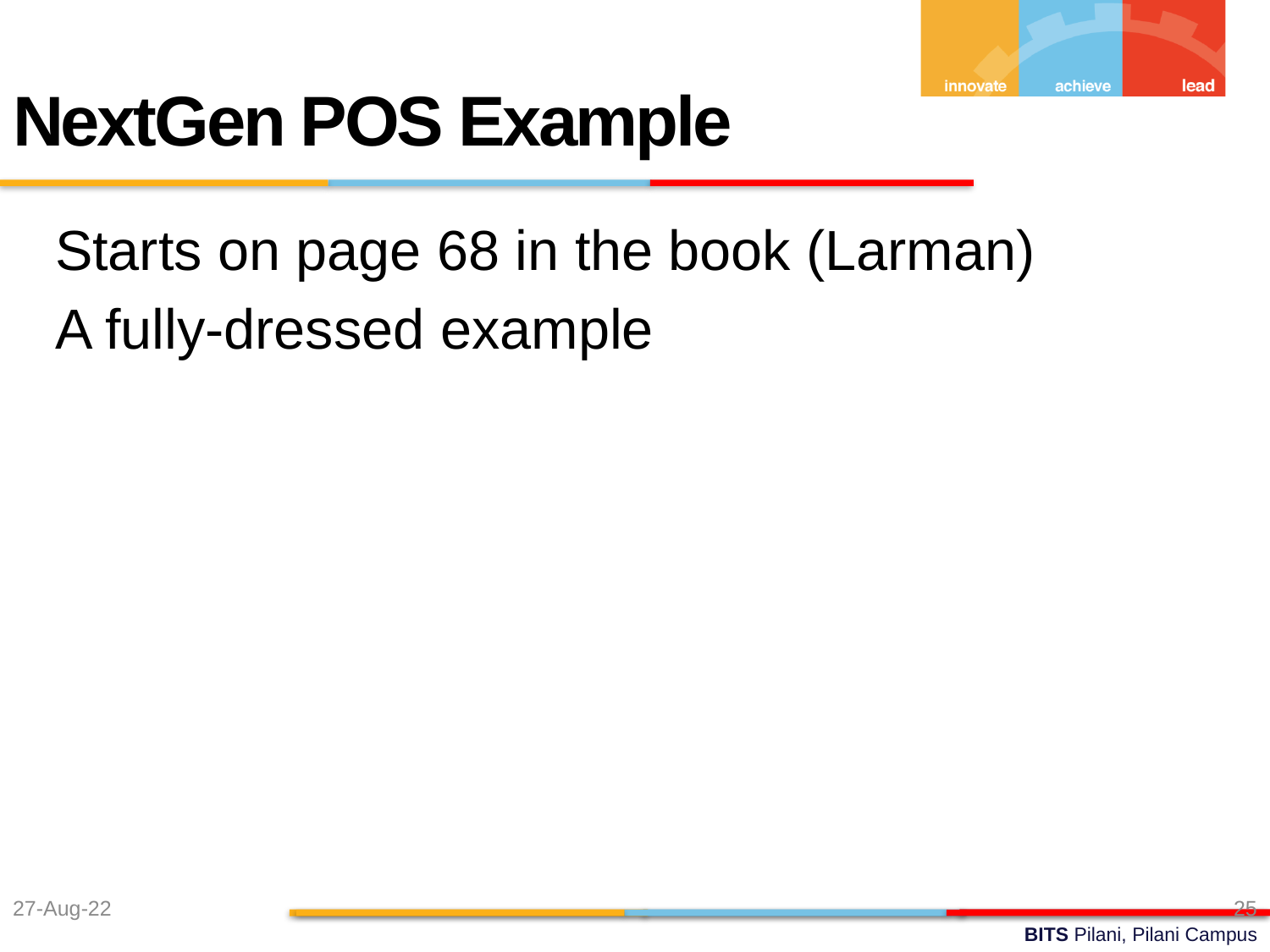

NextGen POS Example
Starts on page 68 in the book (Larman)
A fully-dressed example

27-Aug-22
25